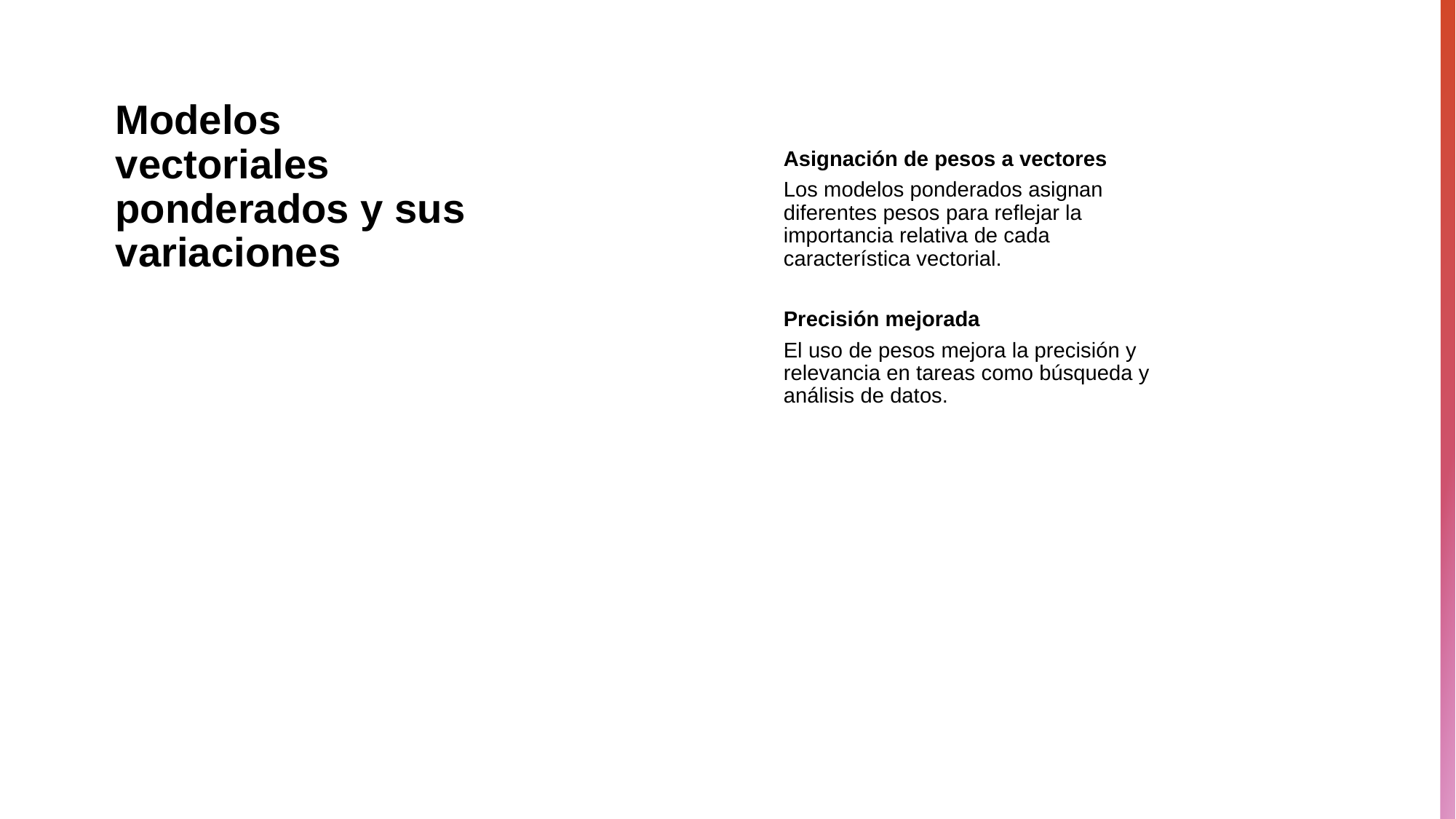

# Modelos vectoriales ponderados y sus variaciones
Asignación de pesos a vectores
Los modelos ponderados asignan diferentes pesos para reflejar la importancia relativa de cada característica vectorial.
Precisión mejorada
El uso de pesos mejora la precisión y relevancia en tareas como búsqueda y análisis de datos.